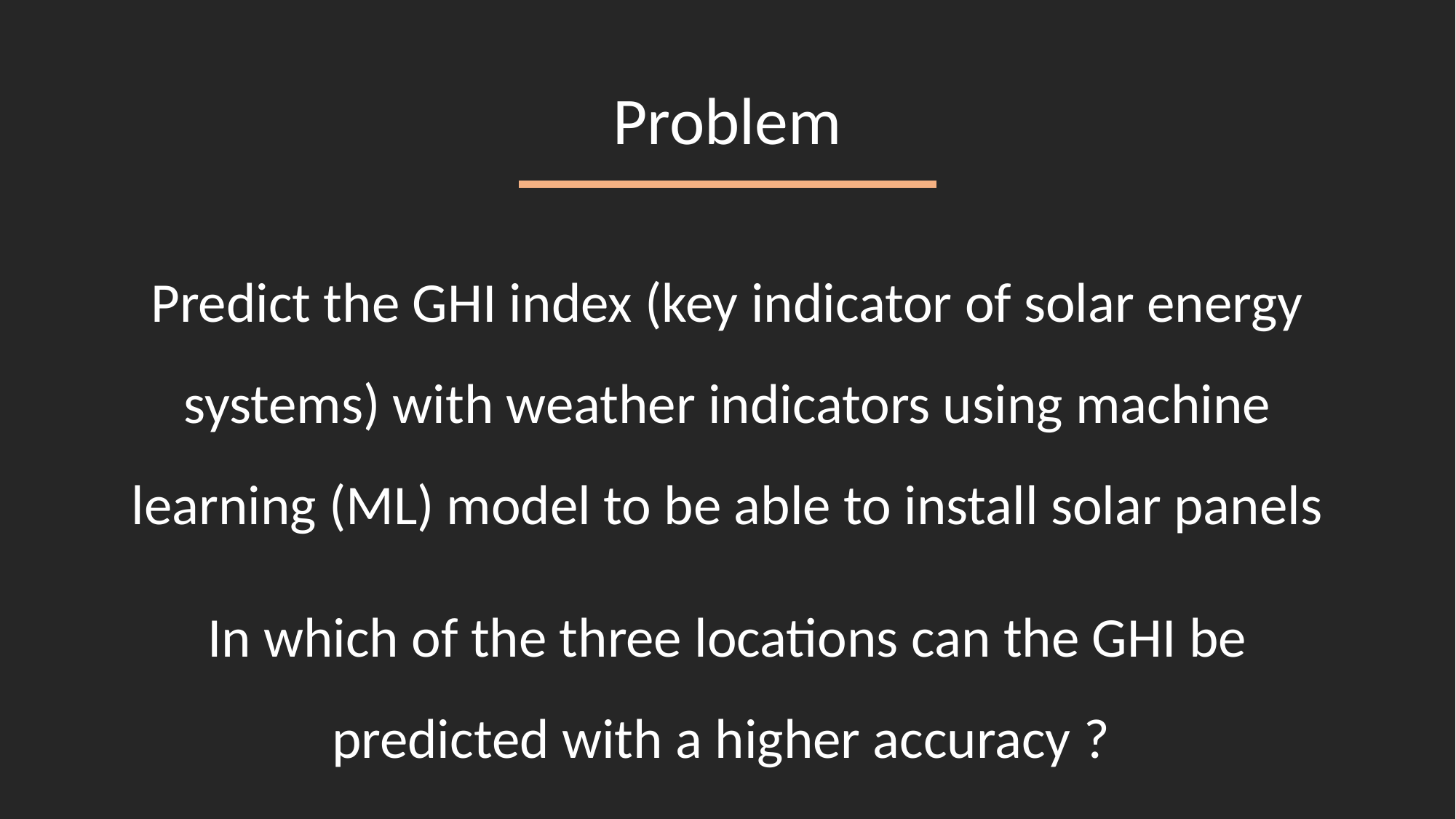

# Problem
Predict the GHI index (key indicator of solar energy systems) with weather indicators using machine learning (ML) model to be able to install solar panels
In which of the three locations can the GHI be predicted with a higher accuracy ?